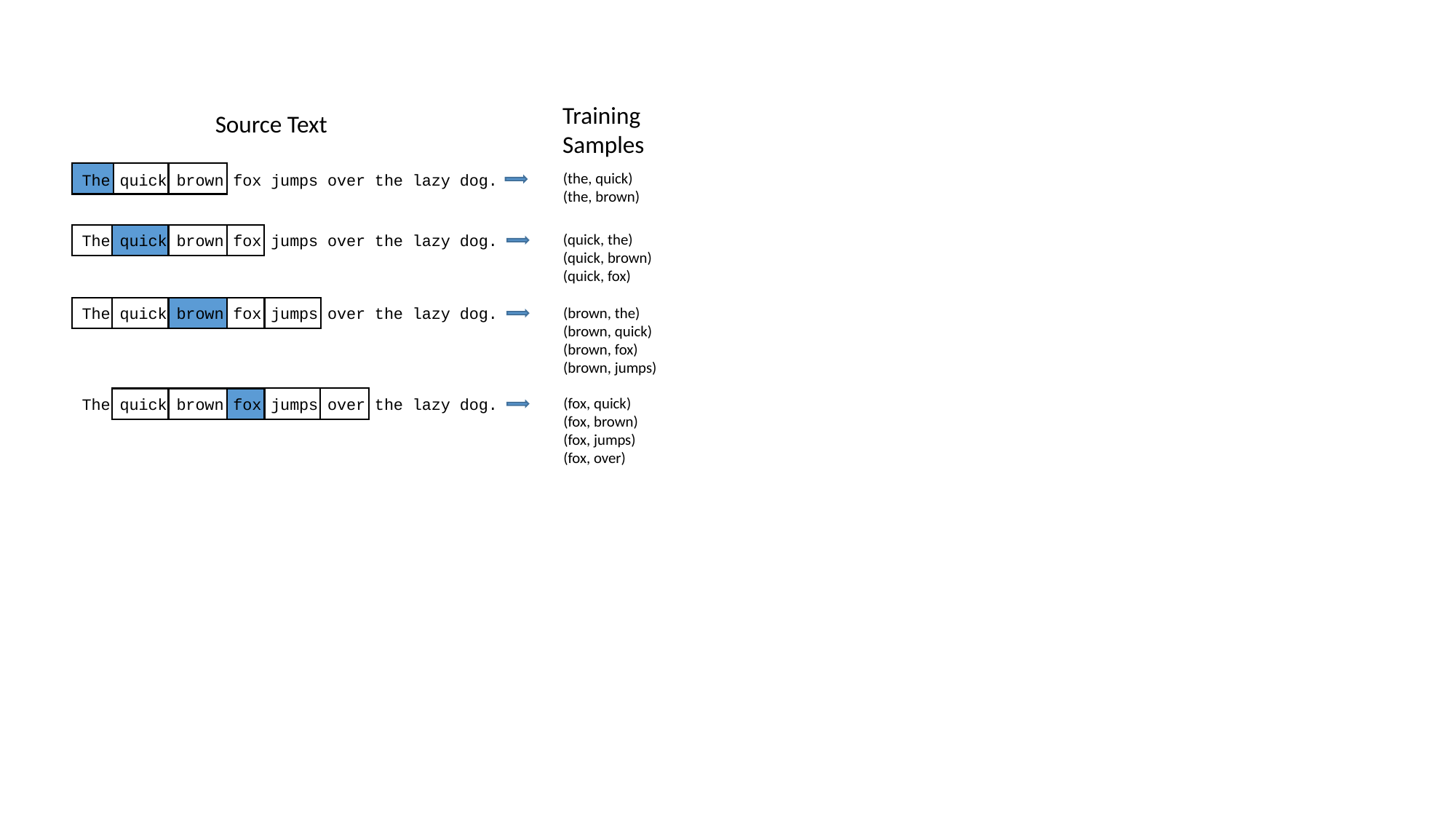

Training Samples
Source Text

(the, quick)
(the, brown)
The quick brown fox jumps over the lazy dog.

(quick, the)
(quick, brown)
(quick, fox)

The quick brown fox jumps over the lazy dog.

(brown, the)
(brown, quick)
(brown, fox)
(brown, jumps)
The quick brown fox jumps over the lazy dog.

(fox, quick)
(fox, brown)
(fox, jumps)
(fox, over)
The quick brown fox jumps over the lazy dog.